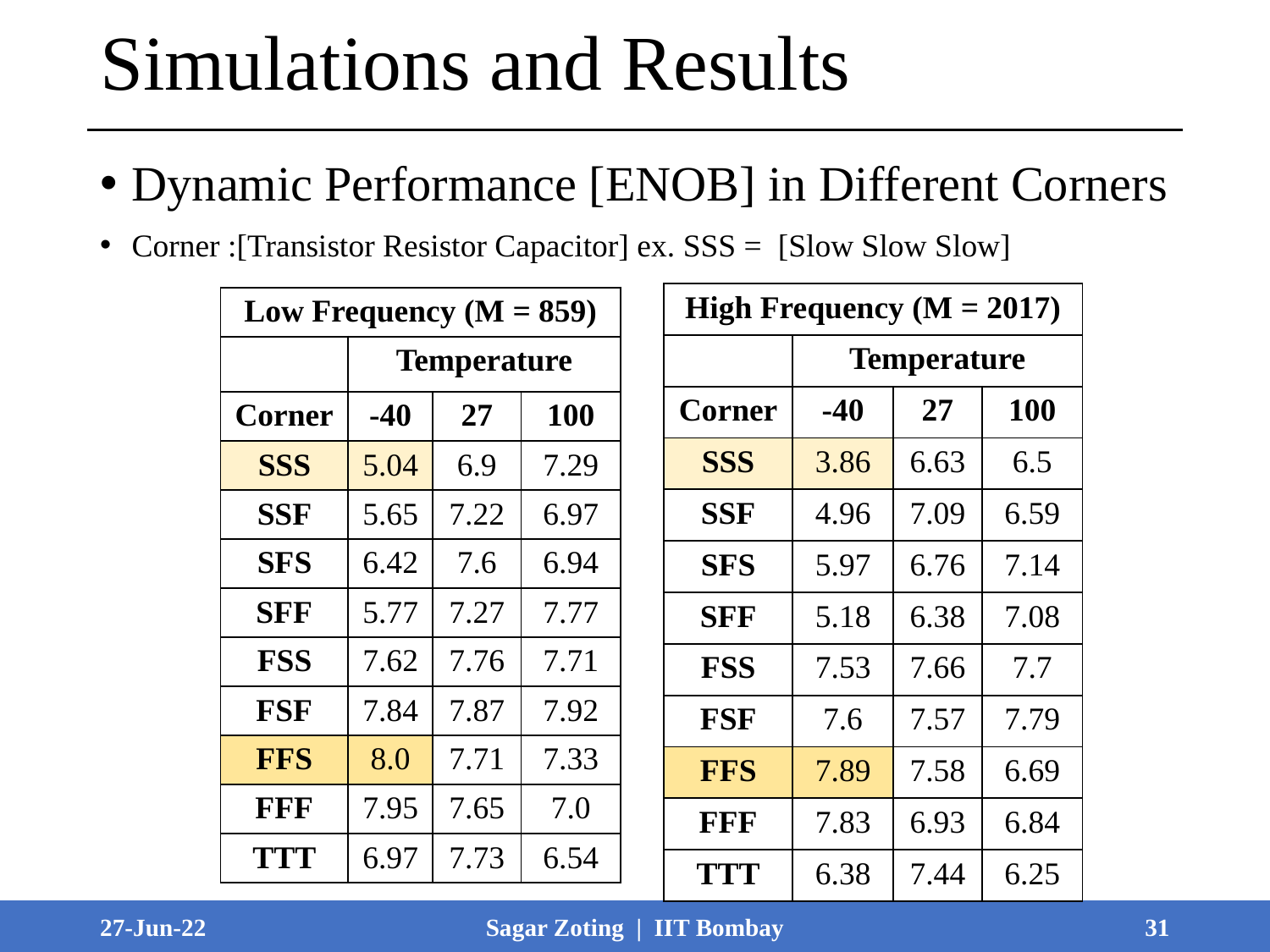

# Simulations and Results
Dynamic Performance [ENOB] in Different Corners
Corner :[Transistor Resistor Capacitor] ex. SSS =  [Slow Slow Slow]

| High Frequency (M = 2017) |  |  |  |
| --- | --- | --- | --- |
|  | Temperature |  |  |
| Corner | -40 | 27 | 100 |
| SSS | 3.86 | 6.63 | 6.5 |
| SSF | 4.96 | 7.09 | 6.59 |
| SFS | 5.97 | 6.76 | 7.14 |
| SFF | 5.18 | 6.38 | 7.08 |
| FSS | 7.53 | 7.66 | 7.7 |
| FSF | 7.6 | 7.57 | 7.79 |
| FFS | 7.89 | 7.58 | 6.69 |
| FFF | 7.83 | 6.93 | 6.84 |
| TTT | 6.38 | 7.44 | 6.25 |
| Low Frequency (M = 859) |  |  |  |
| --- | --- | --- | --- |
|  | Temperature |  |  |
| Corner | -40 | 27 | 100 |
| SSS | 5.04 | 6.9 | 7.29 |
| SSF | 5.65 | 7.22 | 6.97 |
| SFS | 6.42 | 7.6 | 6.94 |
| SFF | 5.77 | 7.27 | 7.77 |
| FSS | 7.62 | 7.76 | 7.71 |
| FSF | 7.84 | 7.87 | 7.92 |
| FFS | 8.0 | 7.71 | 7.33 |
| FFF | 7.95 | 7.65 | 7.0 |
| TTT | 6.97 | 7.73 | 6.54 |
27-Jun-22
Sagar Zoting  |  IIT Bombay
31